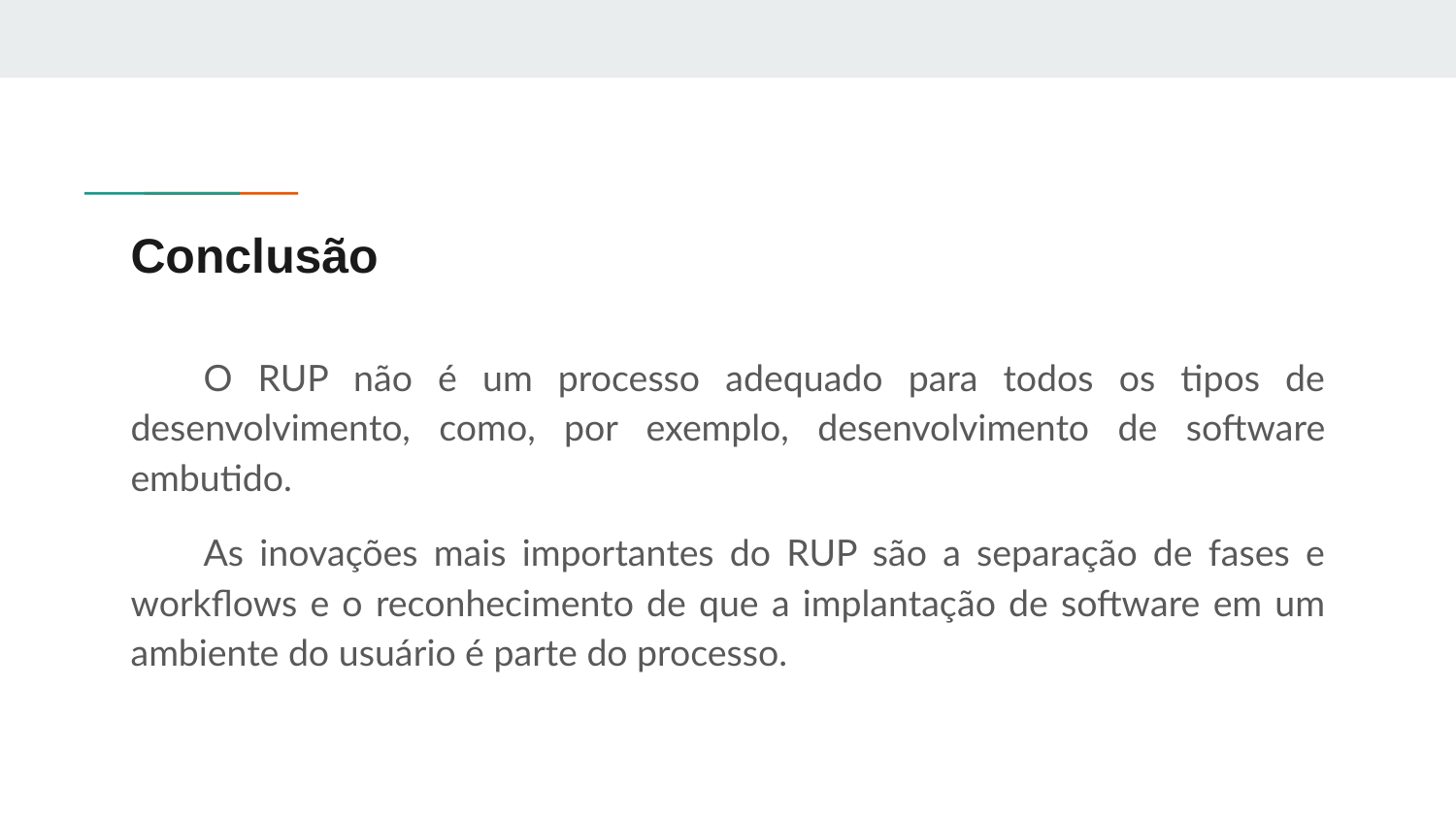

# Conclusão
O RUP não é um processo adequado para todos os tipos de desenvolvimento, como, por exemplo, desenvolvimento de software embutido.
As inovações mais importantes do RUP são a separação de fases e workflows e o reconhecimento de que a implantação de software em um ambiente do usuário é parte do processo.